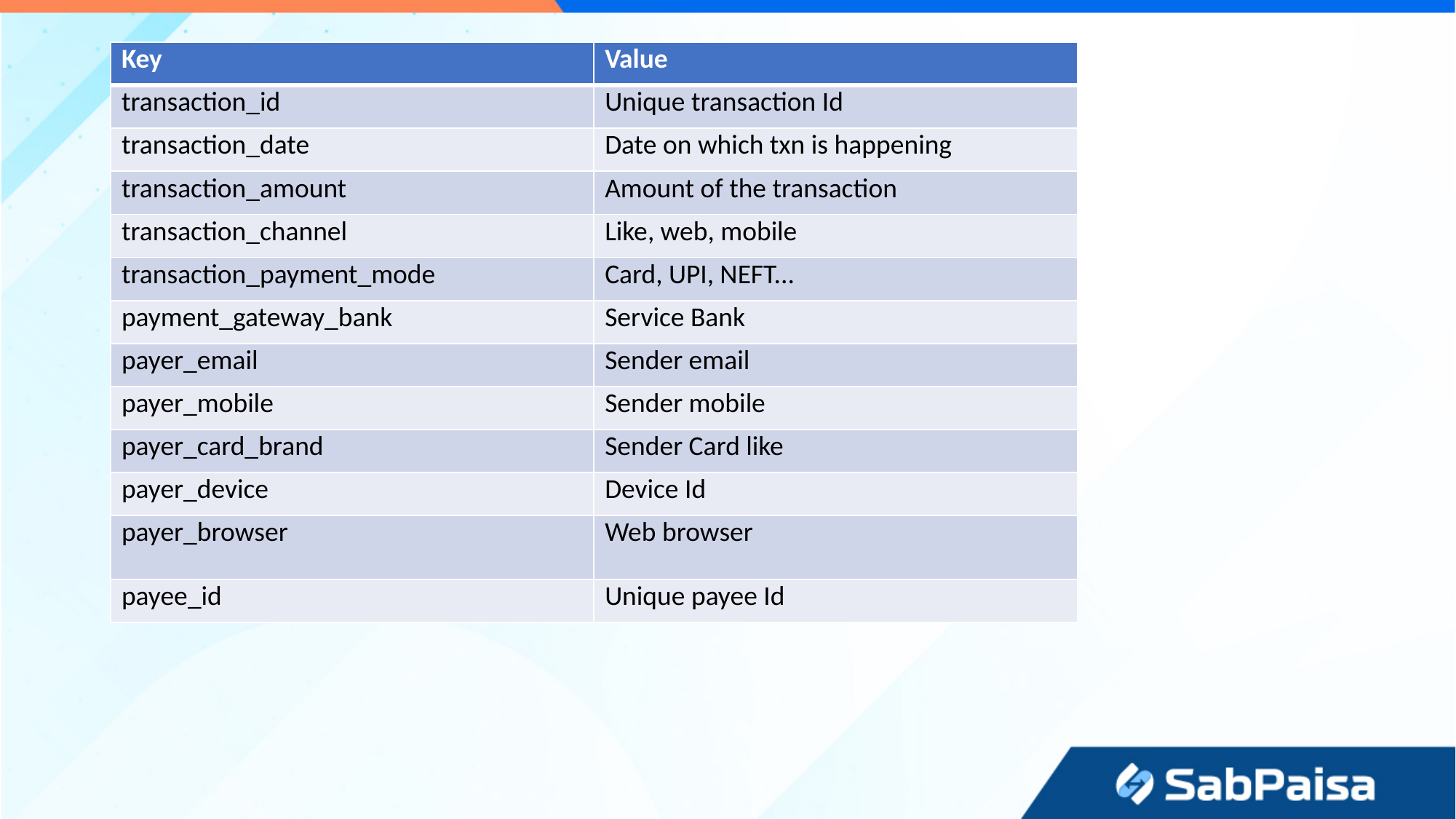

| Key | Value |
| --- | --- |
| transaction\_id | Unique transaction Id |
| transaction\_date | Date on which txn is happening |
| transaction\_amount | Amount of the transaction |
| transaction\_channel | Like, web, mobile |
| transaction\_payment\_mode | Card, UPI, NEFT... |
| payment\_gateway\_bank | Service Bank |
| payer\_email | Sender email |
| payer\_mobile | Sender mobile |
| payer\_card\_brand | Sender Card like |
| payer\_device | Device Id |
| payer\_browser | Web browser |
| payee\_id | Unique payee Id |